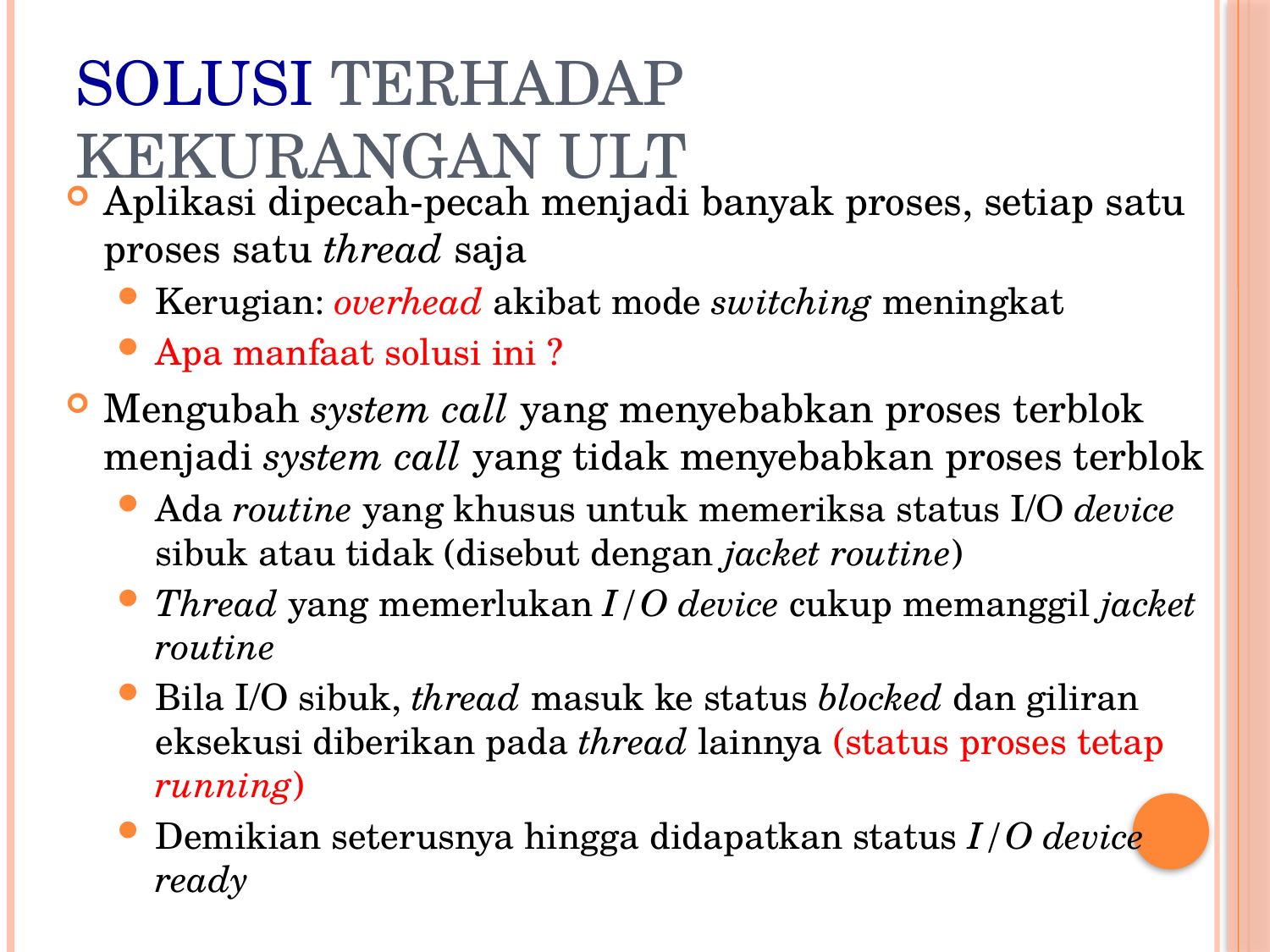

# Solusi terhadap kekurangan ULT
Aplikasi dipecah-pecah menjadi banyak proses, setiap satu proses satu thread saja
Kerugian: overhead akibat mode switching meningkat
Apa manfaat solusi ini ?
Mengubah system call yang menyebabkan proses terblok menjadi system call yang tidak menyebabkan proses terblok
Ada routine yang khusus untuk memeriksa status I/O device sibuk atau tidak (disebut dengan jacket routine)
Thread yang memerlukan I/O device cukup memanggil jacket routine
Bila I/O sibuk, thread masuk ke status blocked dan giliran eksekusi diberikan pada thread lainnya (status proses tetap running)
Demikian seterusnya hingga didapatkan status I/O device ready